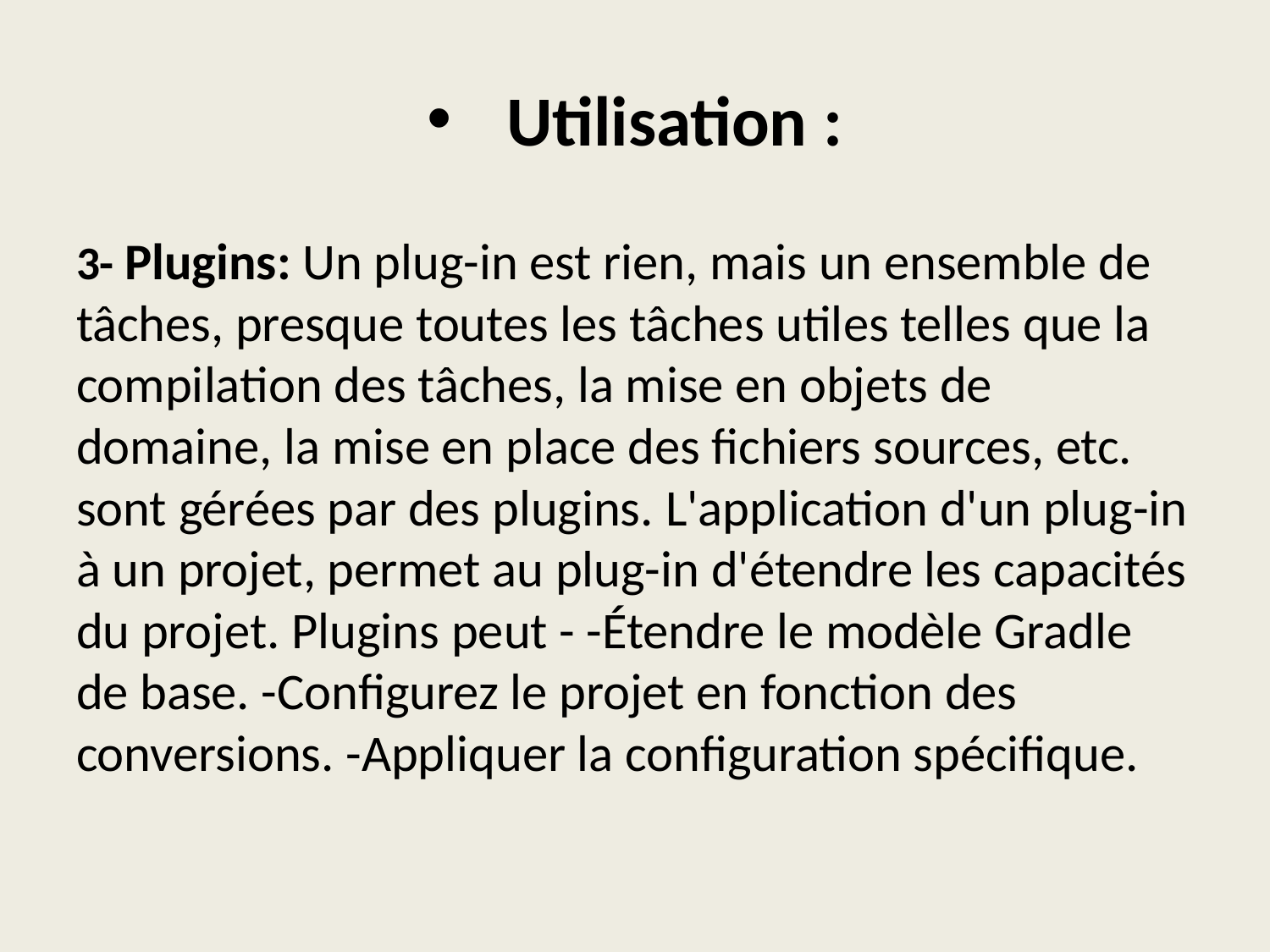

# Utilisation :
3- Plugins: Un plug-in est rien, mais un ensemble de tâches, presque toutes les tâches utiles telles que la compilation des tâches, la mise en objets de domaine, la mise en place des fichiers sources, etc. sont gérées par des plugins. L'application d'un plug-in à un projet, permet au plug-in d'étendre les capacités du projet. Plugins peut - -Étendre le modèle Gradle de base. -Configurez le projet en fonction des conversions. -Appliquer la configuration spécifique.